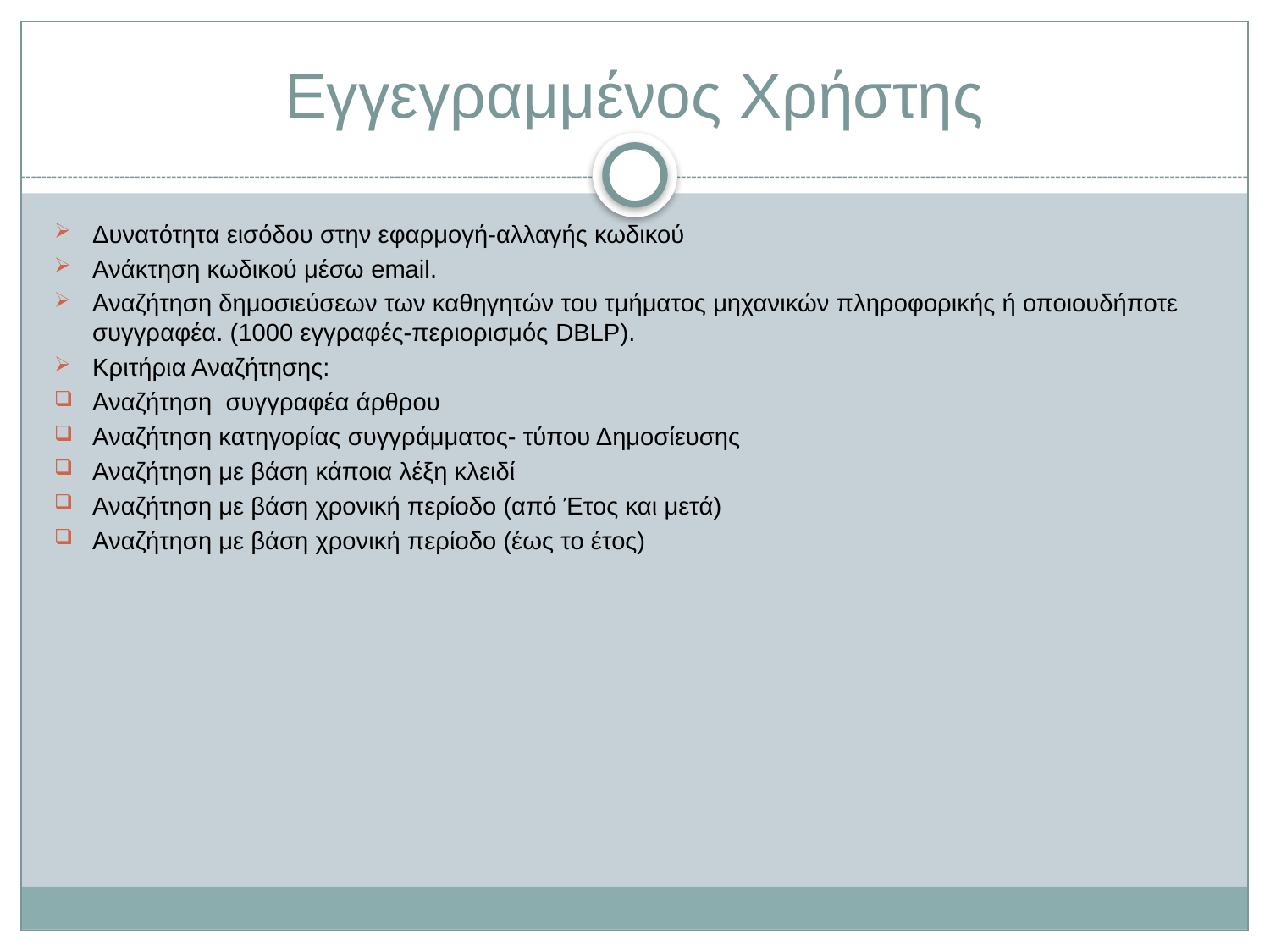

# Εγγεγραμμένος Χρήστης
Δυνατότητα εισόδου στην εφαρμογή-αλλαγής κωδικού
Ανάκτηση κωδικού μέσω email.
Αναζήτηση δημοσιεύσεων των καθηγητών του τμήματος μηχανικών πληροφορικής ή οποιουδήποτε συγγραφέα. (1000 εγγραφές-περιορισμός DBLP).
Κριτήρια Αναζήτησης:
Αναζήτηση  συγγραφέα άρθρου
Αναζήτηση κατηγορίας συγγράμματος- τύπου Δημοσίευσης
Αναζήτηση με βάση κάποια λέξη κλειδί
Αναζήτηση με βάση χρονική περίοδο (από Έτος και μετά)
Αναζήτηση με βάση χρονική περίοδο (έως το έτος)